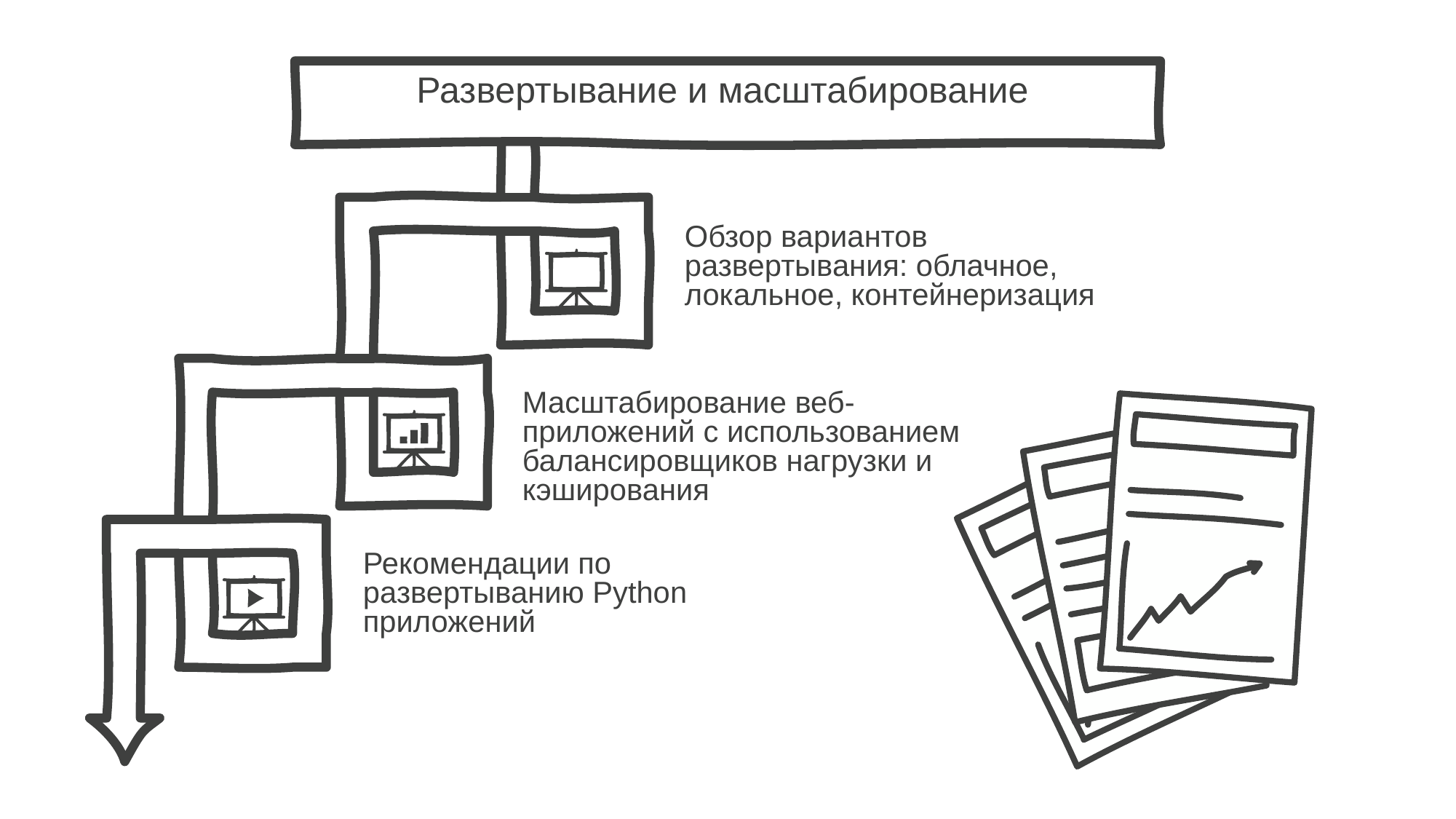

Развертывание и масштабирование

Обзор вариантов развертывания: облачное, локальное, контейнеризация

Масштабирование веб-приложений с использованием балансировщиков нагрузки и кэширования

Рекомендации по развертыванию Python  приложений